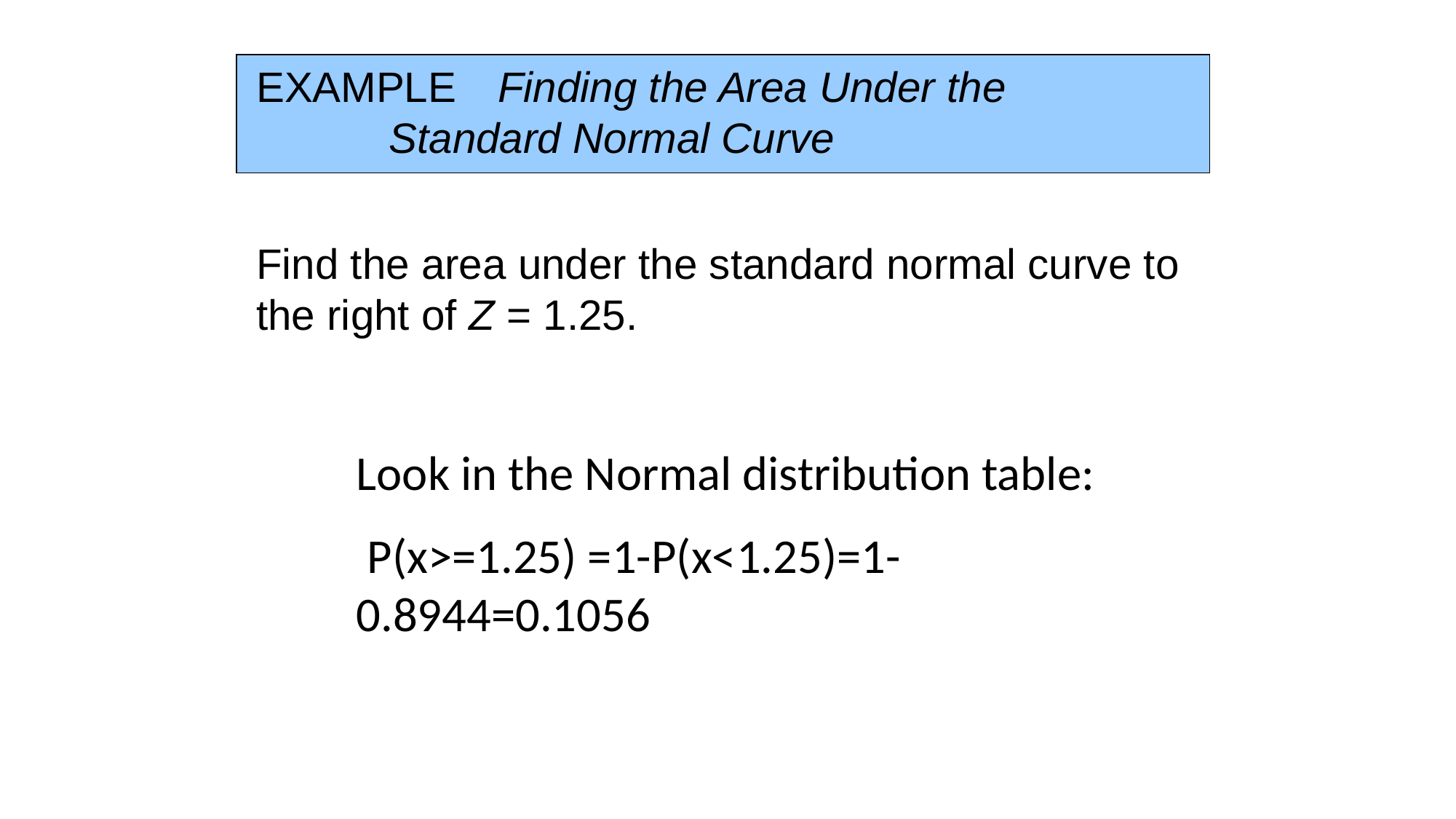

EXAMPLE	  Finding the Area Under the 			  Standard Normal Curve

Find the area under the standard normal curve to the right of Z = 1.25.
Look in the Normal distribution table:
 P(x>=1.25) =1-P(x<1.25)=1-0.8944=0.1056